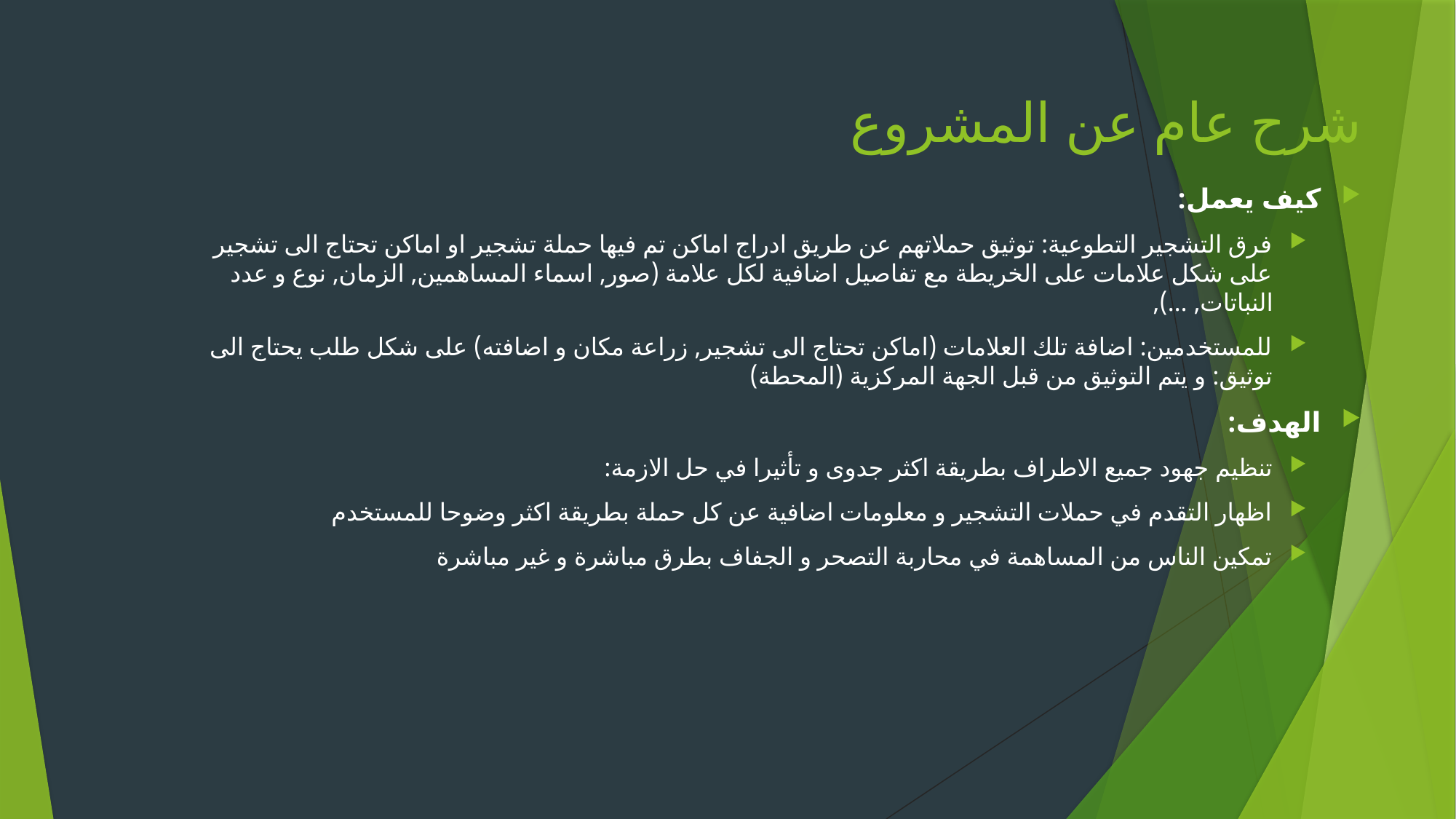

# شرح عام عن المشروع
كيف يعمل:
فرق التشجير التطوعية: توثيق حملاتهم عن طريق ادراج اماكن تم فيها حملة تشجير او اماكن تحتاج الى تشجير على شكل علامات على الخريطة مع تفاصيل اضافية لكل علامة (صور, اسماء المساهمين, الزمان, نوع و عدد النباتات, …),
للمستخدمين: اضافة تلك العلامات (اماكن تحتاج الى تشجير, زراعة مكان و اضافته) على شكل طلب يحتاج الى توثيق: و يتم التوثيق من قبل الجهة المركزية (المحطة)
الهدف:
تنظيم جهود جميع الاطراف بطريقة اكثر جدوى و تأثيرا في حل الازمة:
اظهار التقدم في حملات التشجير و معلومات اضافية عن كل حملة بطريقة اكثر وضوحا للمستخدم
تمكين الناس من المساهمة في محاربة التصحر و الجفاف بطرق مباشرة و غير مباشرة